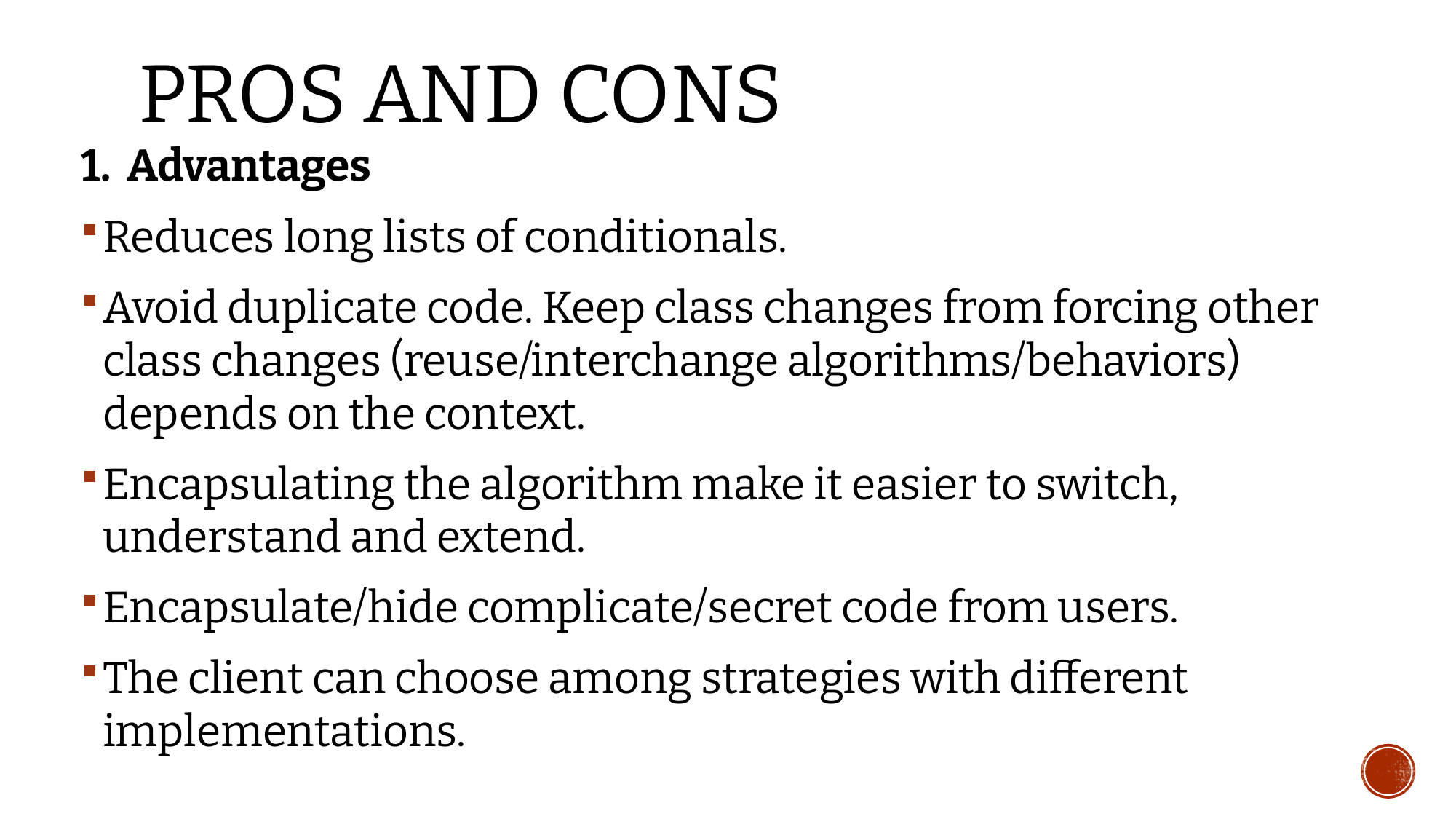

# Pros and cons
1.  Advantages
Reduces long lists of conditionals.
Avoid duplicate code. Keep class changes from forcing other class changes (reuse/interchange algorithms/behaviors) depends on the context.
Encapsulating the algorithm make it easier to switch, understand and extend.
Encapsulate/hide complicate/secret code from users.
The client can choose among strategies with different implementations.